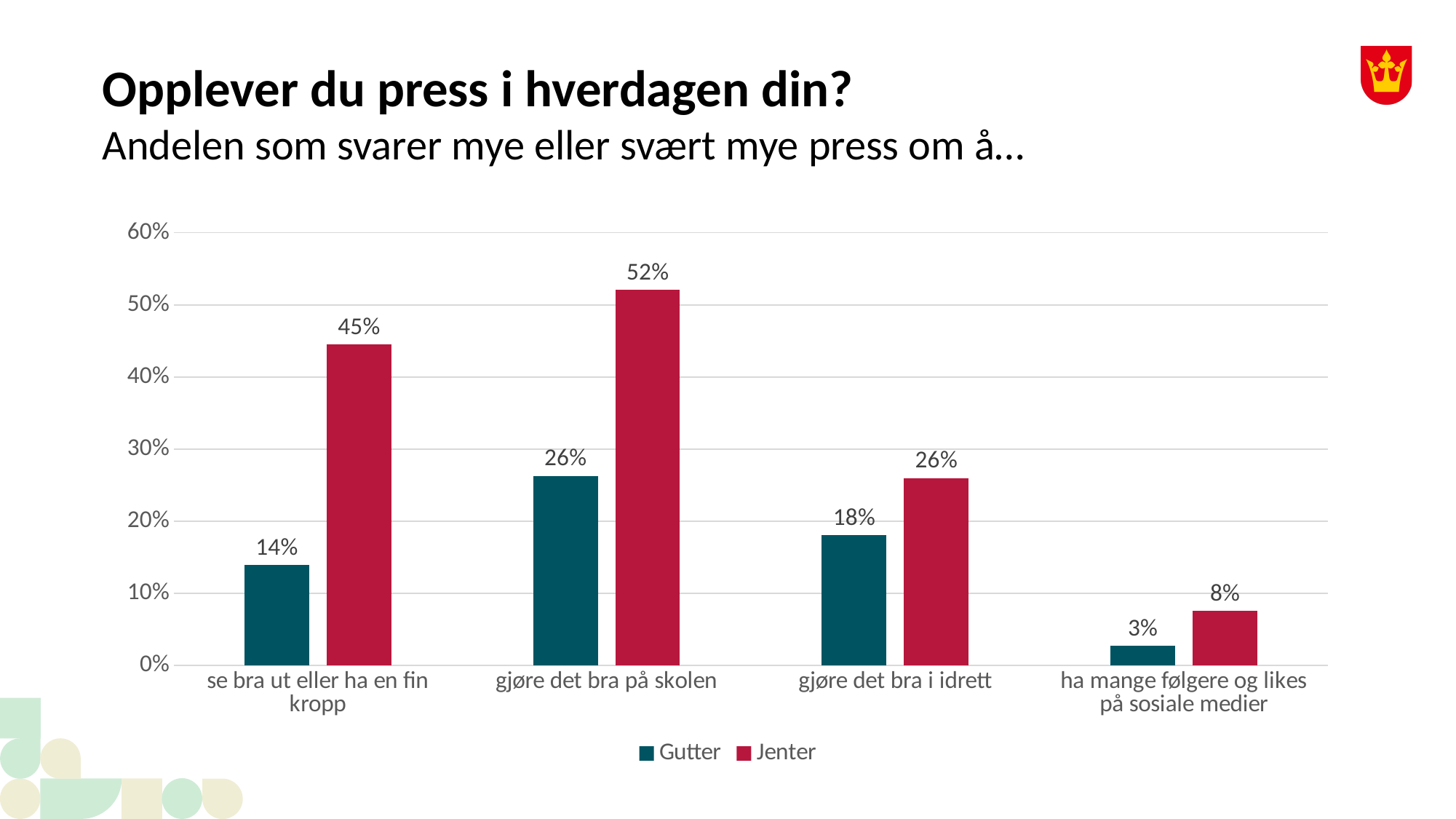

# Opplever du press i hverdagen din? Andelen som svarer mye eller svært mye press om å…

### Chart

| Category | Gutter | Jenter |
|---|---|---|
| se bra ut eller ha en fin kropp | 0.139 | 0.445 |
| gjøre det bra på skolen | 0.263 | 0.521 |
| gjøre det bra i idrett | 0.181 | 0.26 |
| ha mange følgere og likes på sosiale medier | 0.027 | 0.076 |